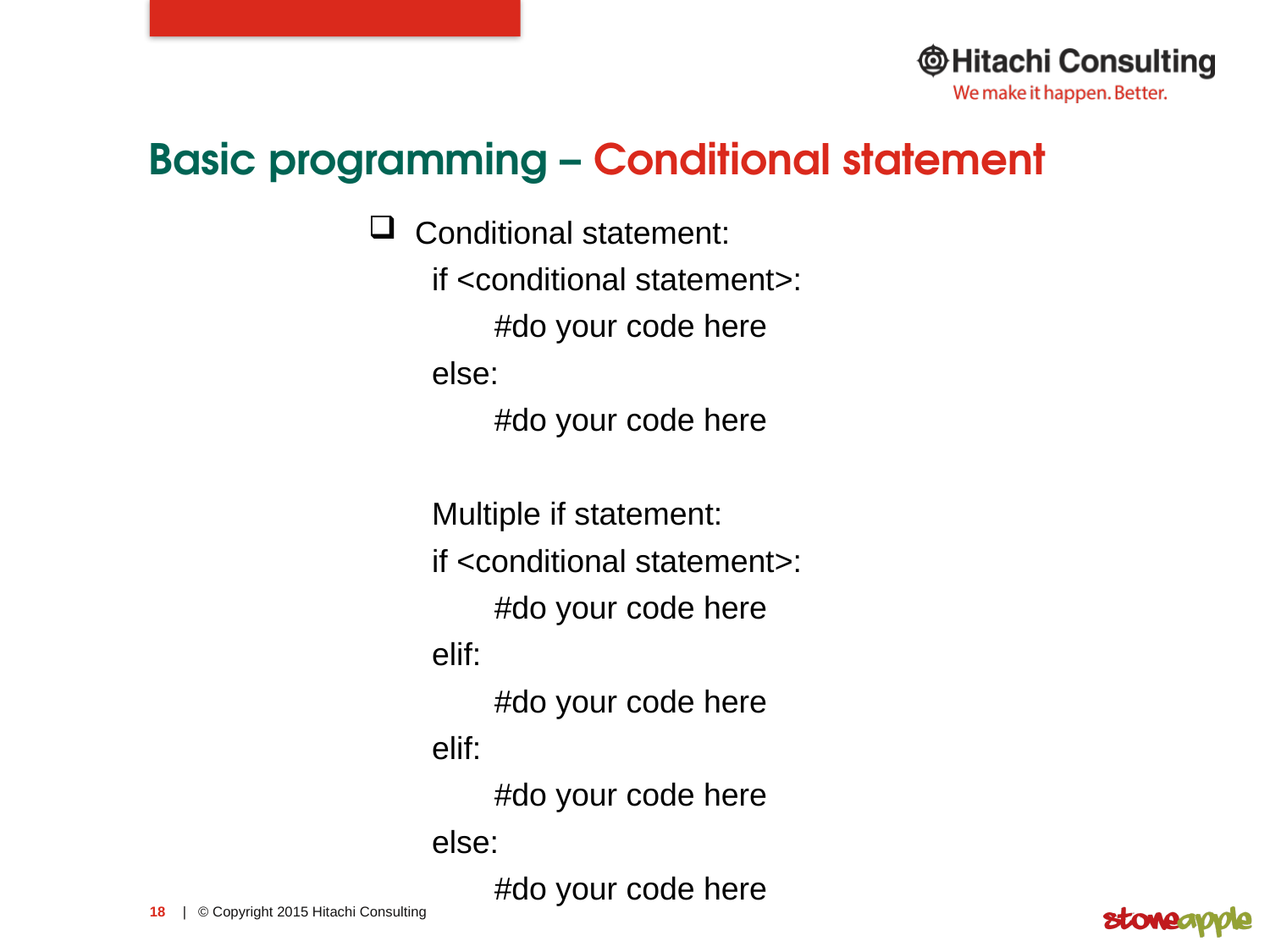

# Basic programming – Conditional statement
Conditional statement:
if <conditional statement>:
       #do your code here
else:
       #do your code here

Multiple if statement:
if <conditional statement>:
       #do your code here
elif:
       #do your code here
elif:
       #do your code here
else:
       #do your code here